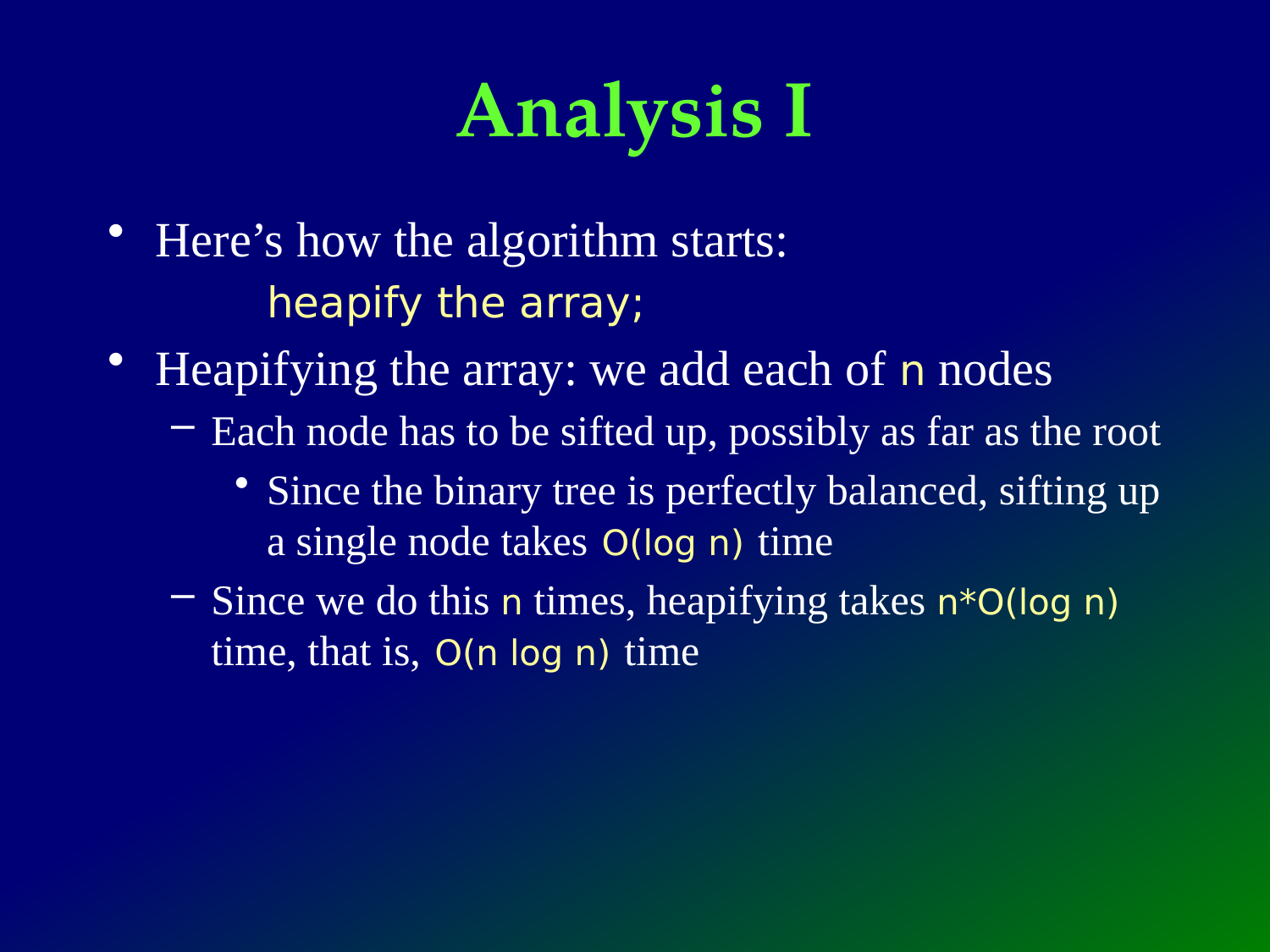

# Analysis I
Here’s how the algorithm starts:
heapify the array;
Heapifying the array: we add each of n nodes
Each node has to be sifted up, possibly as far as the root
Since the binary tree is perfectly balanced, sifting up a single node takes O(log n) time
Since we do this n times, heapifying takes n*O(log n) time, that is, O(n log n) time